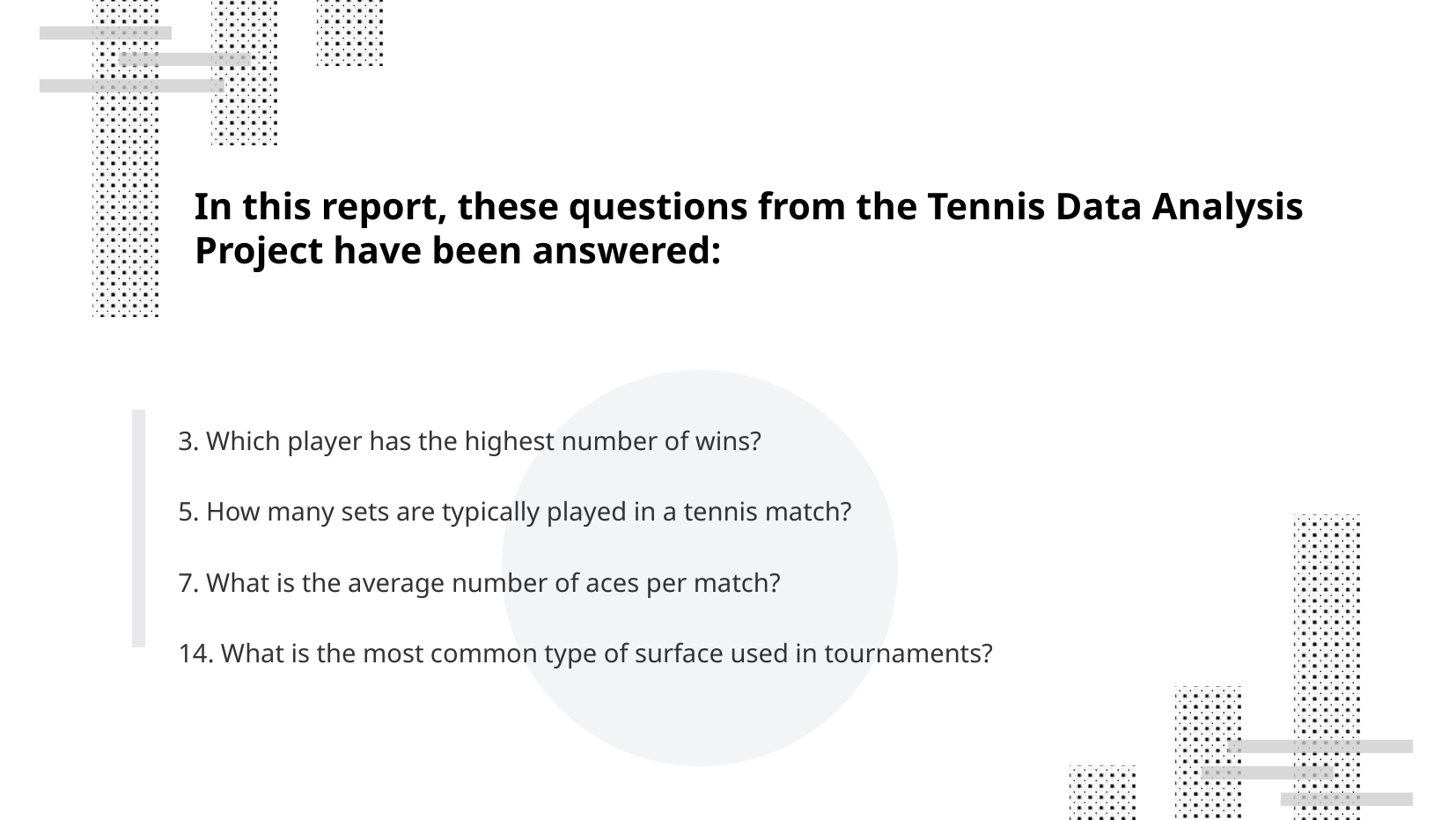

# In this report, these questions from the Tennis Data Analysis Project have been answered:

3. Which player has the highest number of wins?
5. How many sets are typically played in a tennis match?
7. What is the average number of aces per match?
14. What is the most common type of surface used in tournaments?